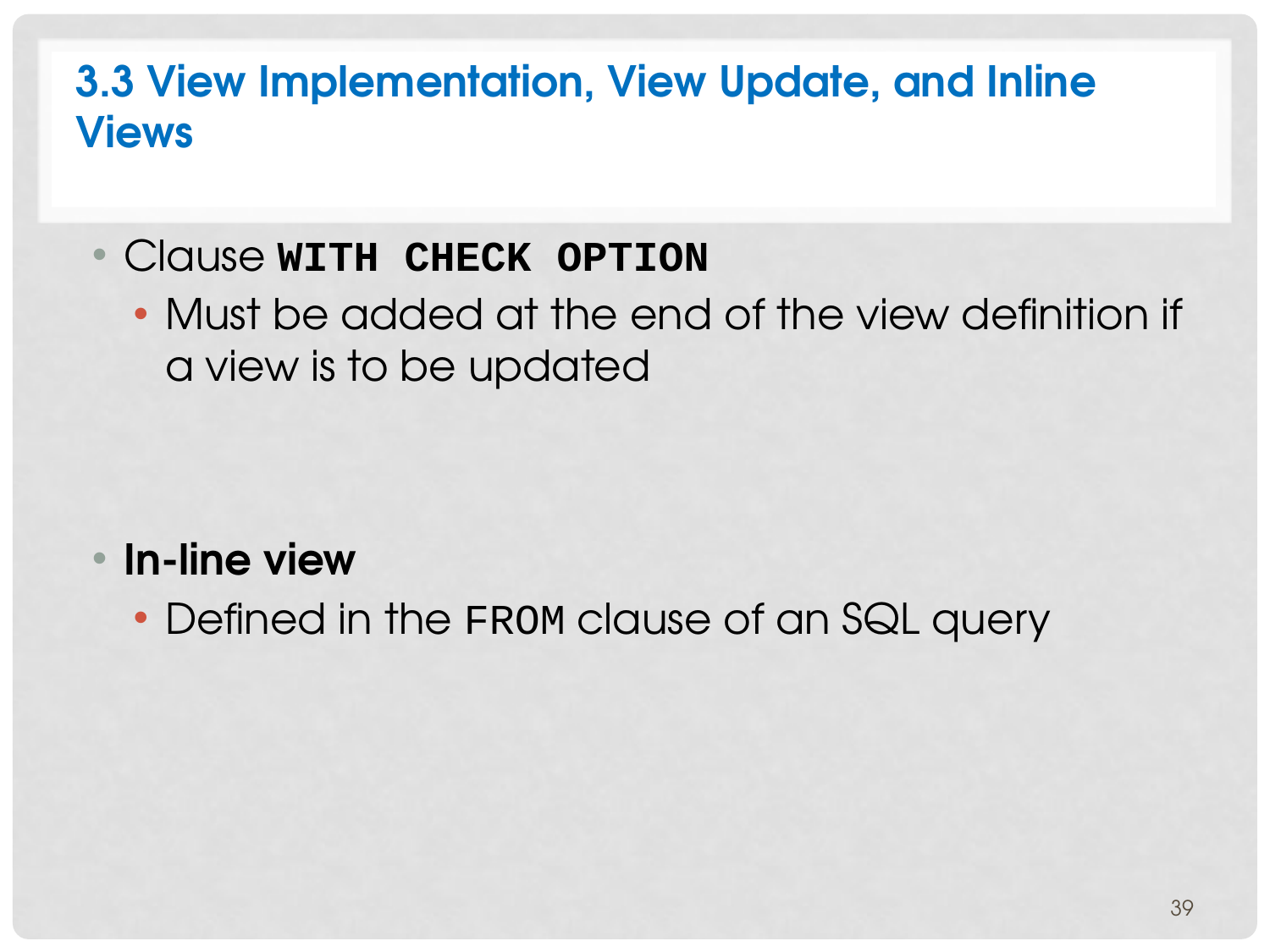

3.3 View Implementation, View Update, and Inline Views
Clause WITH CHECK OPTION
Must be added at the end of the view definition if a view is to be updated

In-line view
Defined in the FROM clause of an SQL query
39